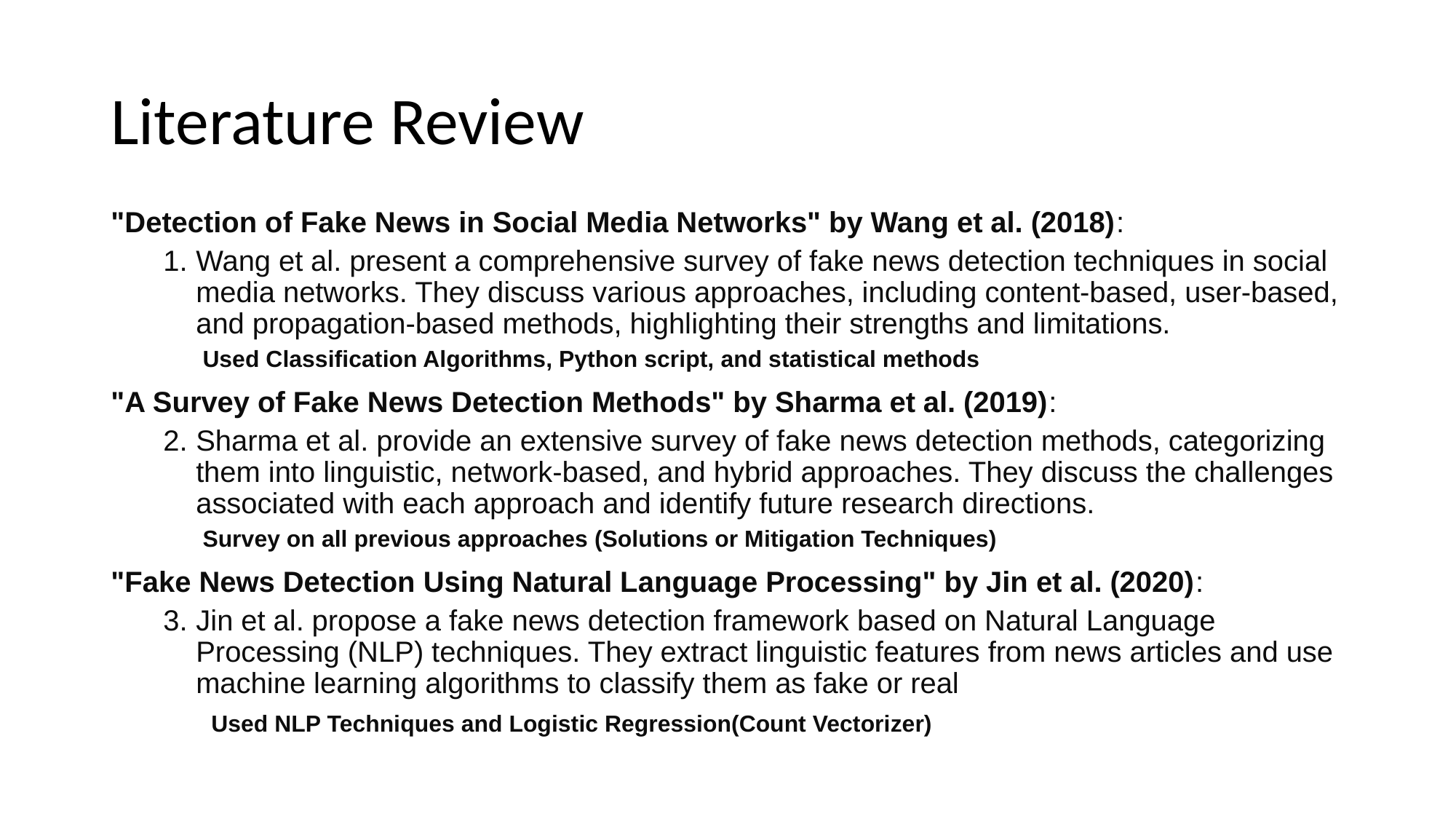

# Literature Review
"Detection of Fake News in Social Media Networks" by Wang et al. (2018):
Wang et al. present a comprehensive survey of fake news detection techniques in social media networks. They discuss various approaches, including content-based, user-based, and propagation-based methods, highlighting their strengths and limitations.
      Used Classification Algorithms, Python script, and statistical methods
"A Survey of Fake News Detection Methods" by Sharma et al. (2019):
Sharma et al. provide an extensive survey of fake news detection methods, categorizing them into linguistic, network-based, and hybrid approaches. They discuss the challenges associated with each approach and identify future research directions.
      Survey on all previous approaches (Solutions or Mitigation Techniques)
"Fake News Detection Using Natural Language Processing" by Jin et al. (2020):
Jin et al. propose a fake news detection framework based on Natural Language Processing (NLP) techniques. They extract linguistic features from news articles and use machine learning algorithms to classify them as fake or real
      Used NLP Techniques and Logistic Regression(Count Vectorizer)